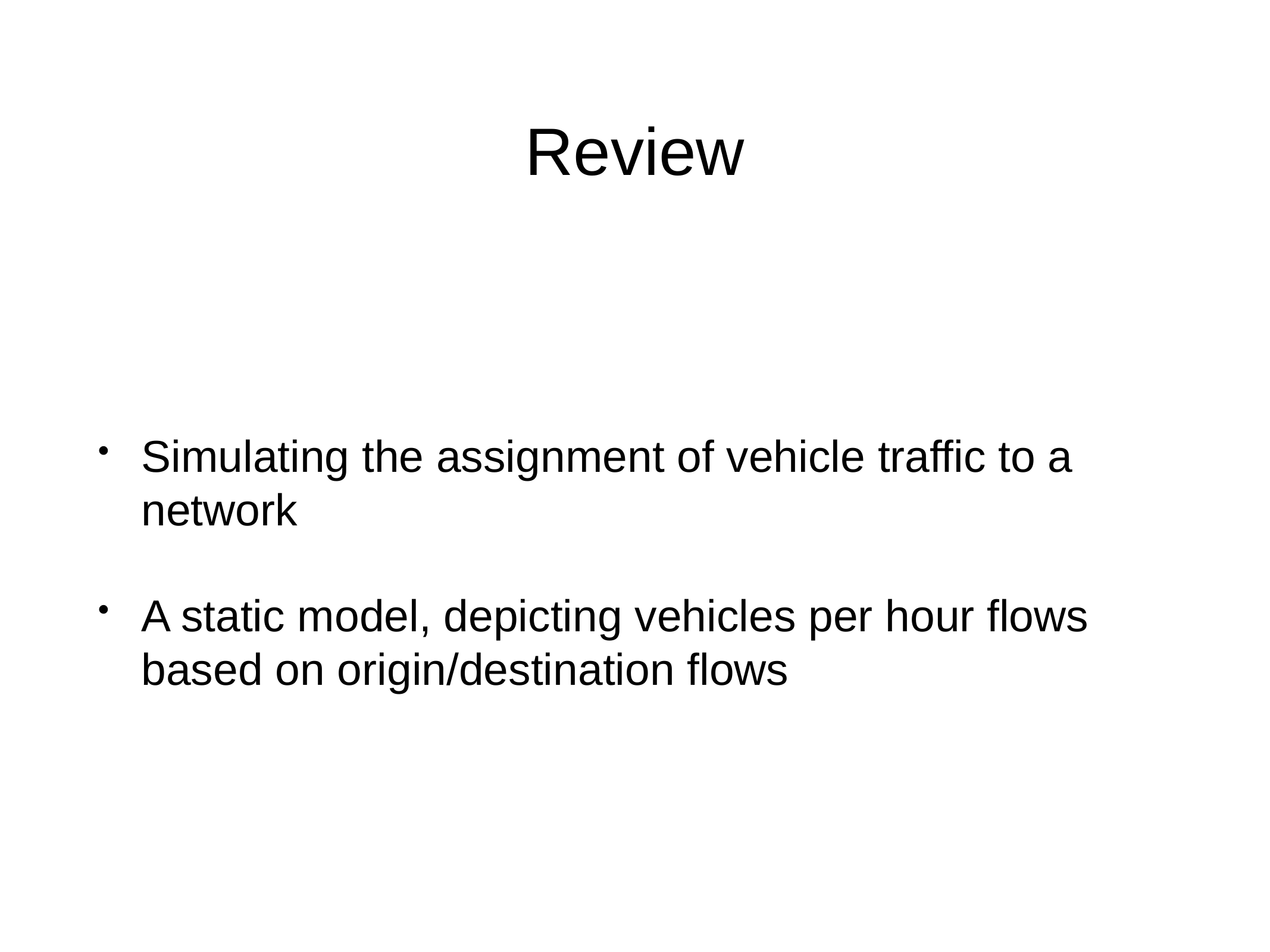

# Review
Simulating the assignment of vehicle traffic to a network
A static model, depicting vehicles per hour flows based on origin/destination flows